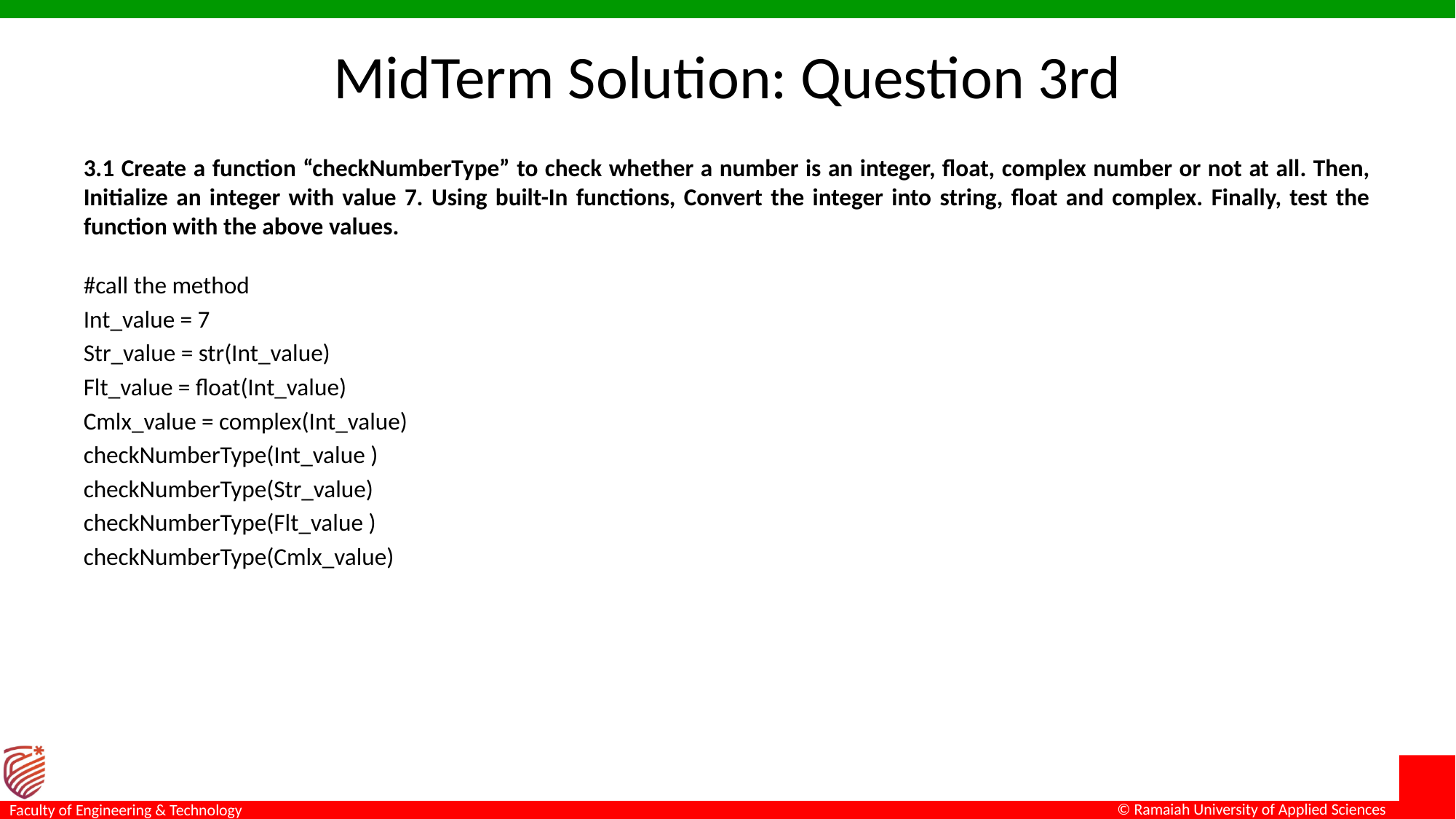

# MidTerm Solution: Question 3rd

3.1 Create a function “checkNumberType” to check whether a number is an integer, float, complex number or not at all. Then, Initialize an integer with value 7. Using built-In functions, Convert the integer into string, float and complex. Finally, test the function with the above values.

#call the method
Int_value = 7
Str_value = str(Int_value)
Flt_value = float(Int_value)
Cmlx_value = complex(Int_value)
checkNumberType(Int_value )
checkNumberType(Str_value)
checkNumberType(Flt_value )
checkNumberType(Cmlx_value)